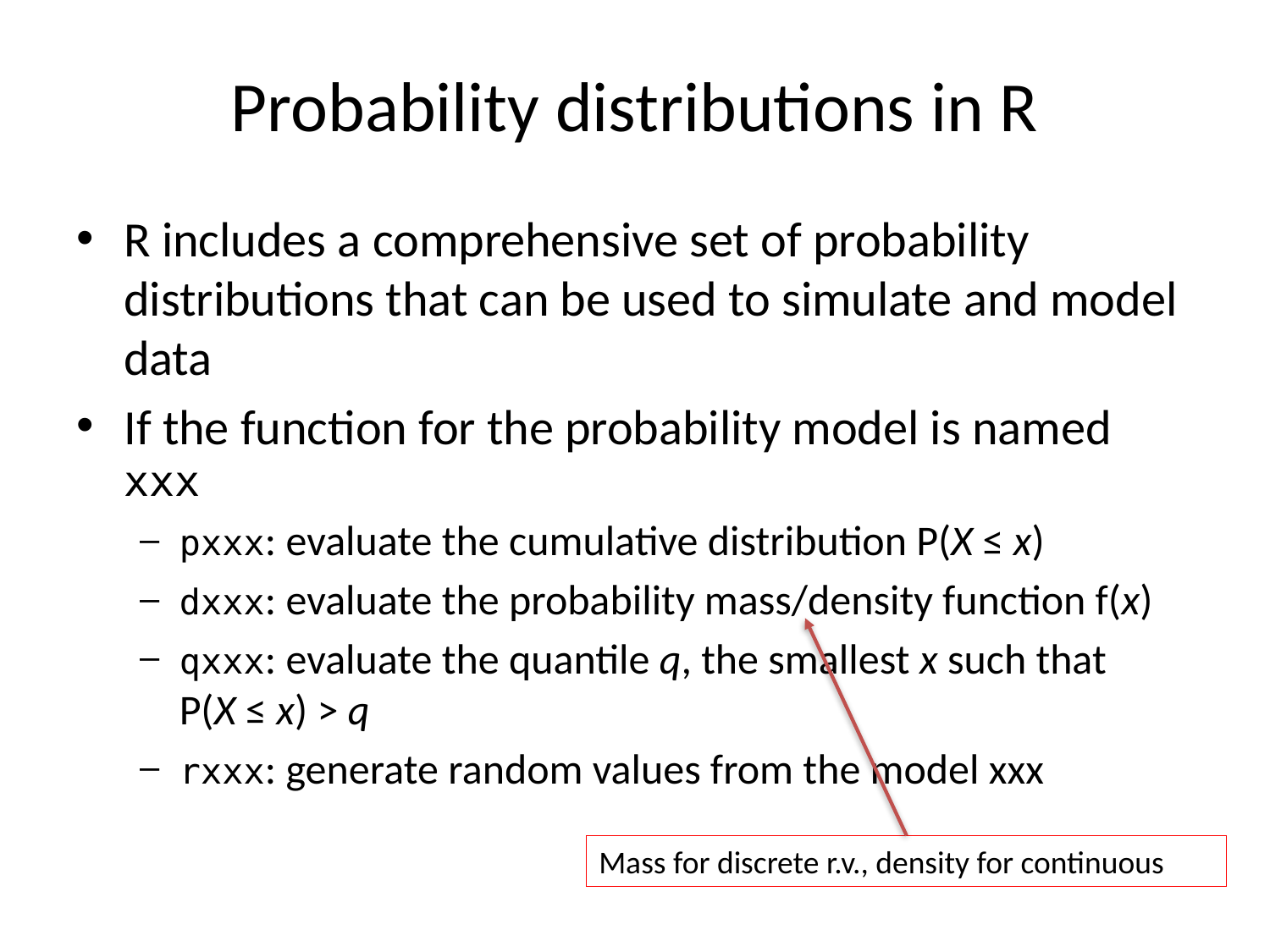

# Probability distributions in R
R includes a comprehensive set of probability distributions that can be used to simulate and model data
If the function for the probability model is named xxx
pxxx: evaluate the cumulative distribution P(X ≤ x)
dxxx: evaluate the probability mass/density function f(x)
qxxx: evaluate the quantile q, the smallest x such that       P(X ≤ x) > q
rxxx: generate random values from the model xxx
Mass for discrete r.v., density for continuous